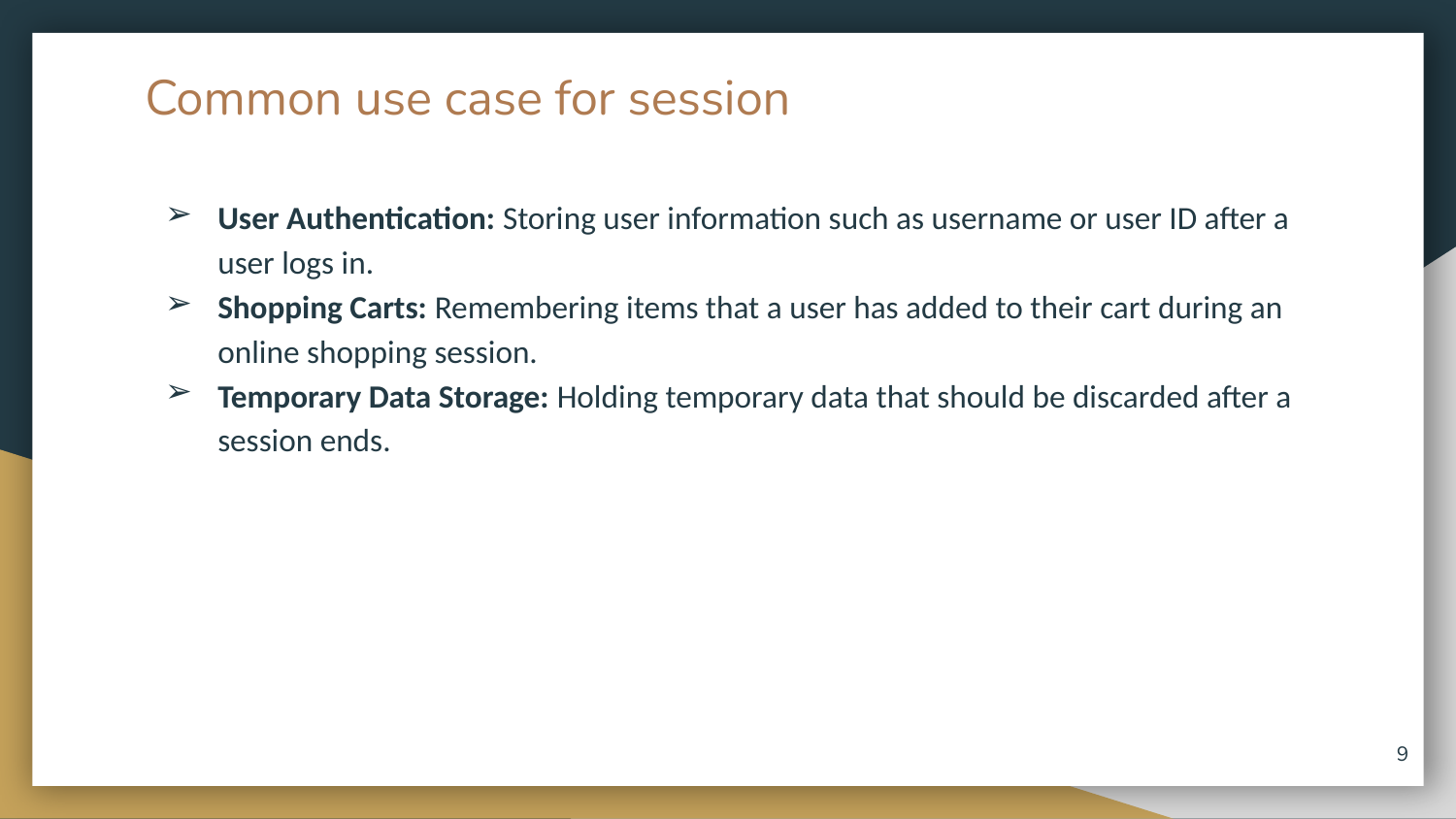

# Common use case for session
User Authentication: Storing user information such as username or user ID after a user logs in.
Shopping Carts: Remembering items that a user has added to their cart during an online shopping session.
Temporary Data Storage: Holding temporary data that should be discarded after a session ends.

9